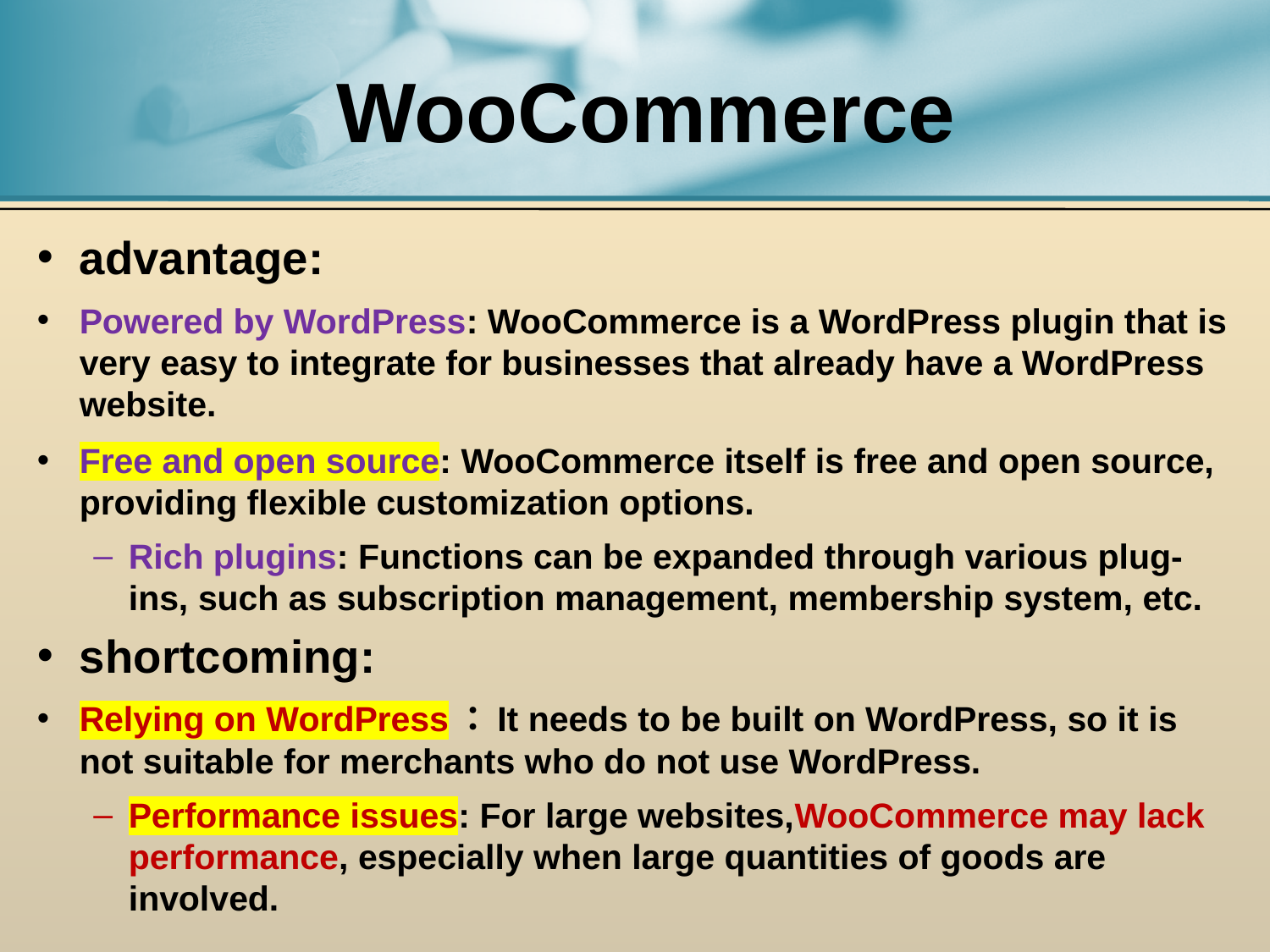

# WooCommerce
advantage:
Powered by WordPress: WooCommerce is a WordPress plugin that is very easy to integrate for businesses that already have a WordPress website.
Free and open source: WooCommerce itself is free and open source, providing flexible customization options.
Rich plugins: Functions can be expanded through various plug-ins, such as subscription management, membership system, etc.
shortcoming:
Relying on WordPress：It needs to be built on WordPress, so it is not suitable for merchants who do not use WordPress.
Performance issues: For large websites,WooCommerce may lack performance, especially when large quantities of goods are involved.